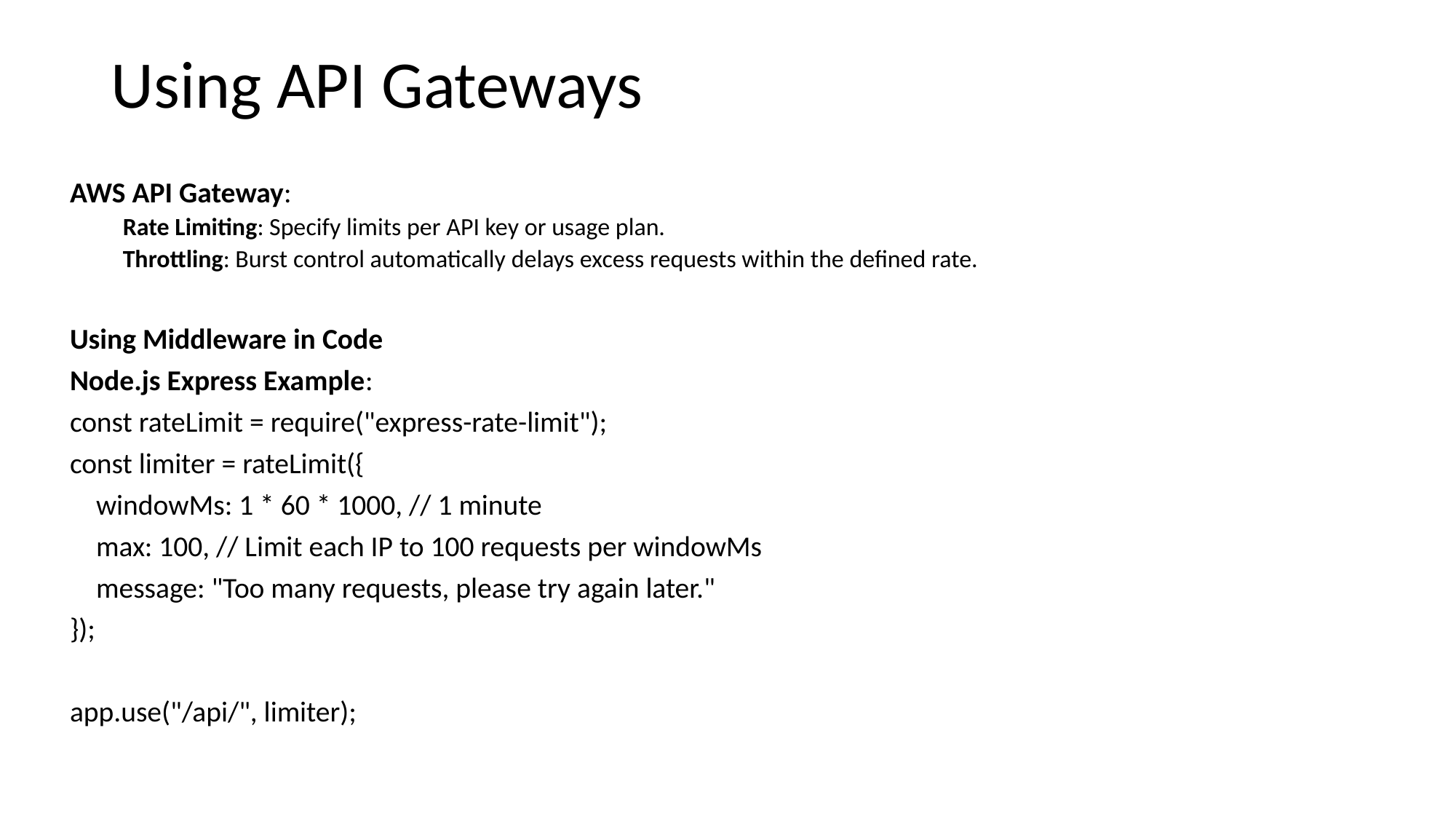

# Using API Gateways
AWS API Gateway:
Rate Limiting: Specify limits per API key or usage plan.
Throttling: Burst control automatically delays excess requests within the defined rate.

Using Middleware in Code
Node.js Express Example:
const rateLimit = require("express-rate-limit");
const limiter = rateLimit({
    windowMs: 1 * 60 * 1000, // 1 minute
    max: 100, // Limit each IP to 100 requests per windowMs
    message: "Too many requests, please try again later."
});

app.use("/api/", limiter);